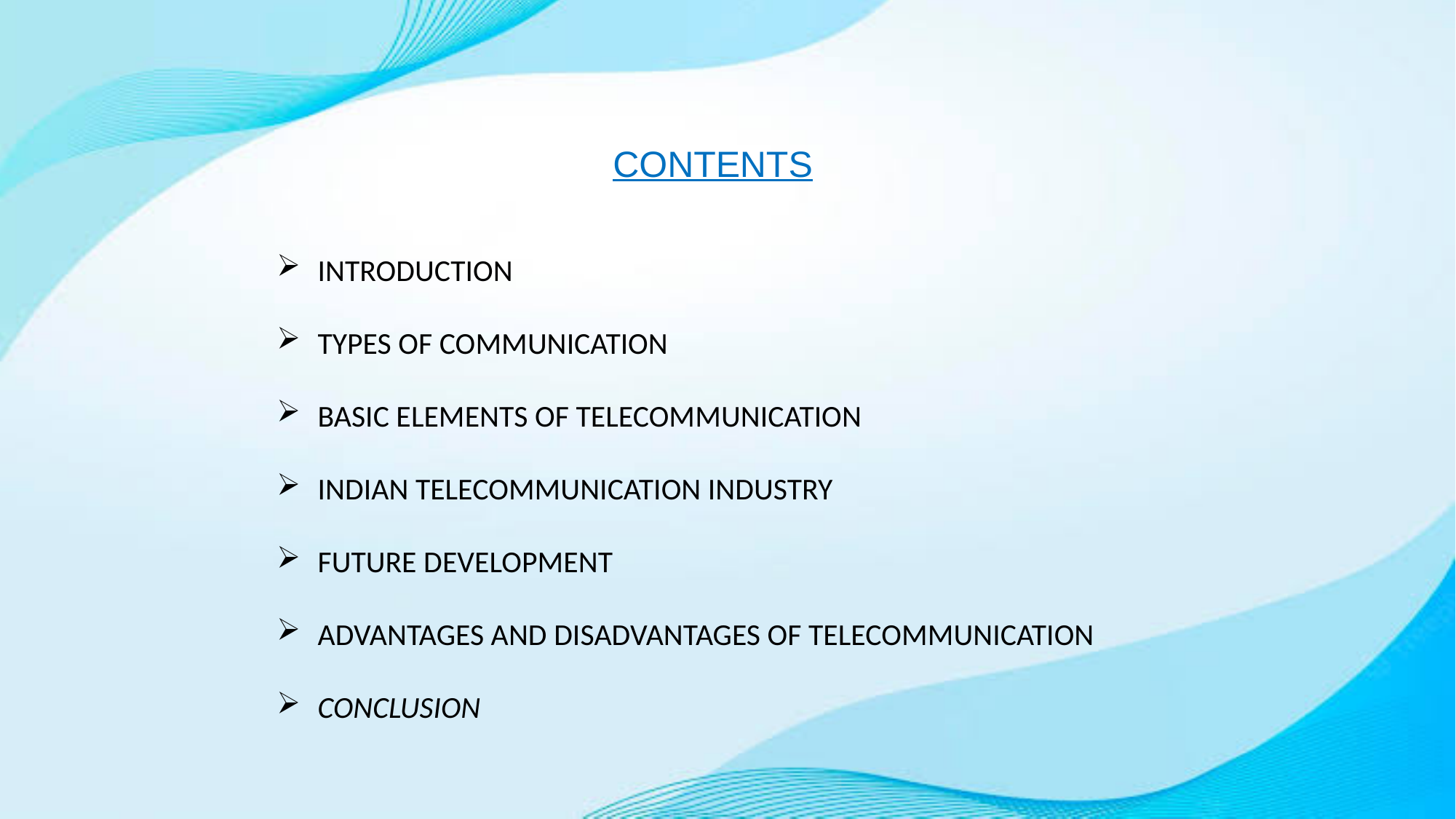

CONTENTS
INTRODUCTION

TYPES OF COMMUNICATION

BASIC ELEMENTS OF TELECOMMUNICATION

INDIAN TELECOMMUNICATION INDUSTRY

FUTURE DEVELOPMENT

ADVANTAGES AND DISADVANTAGES OF TELECOMMUNICATION

CONCLUSION